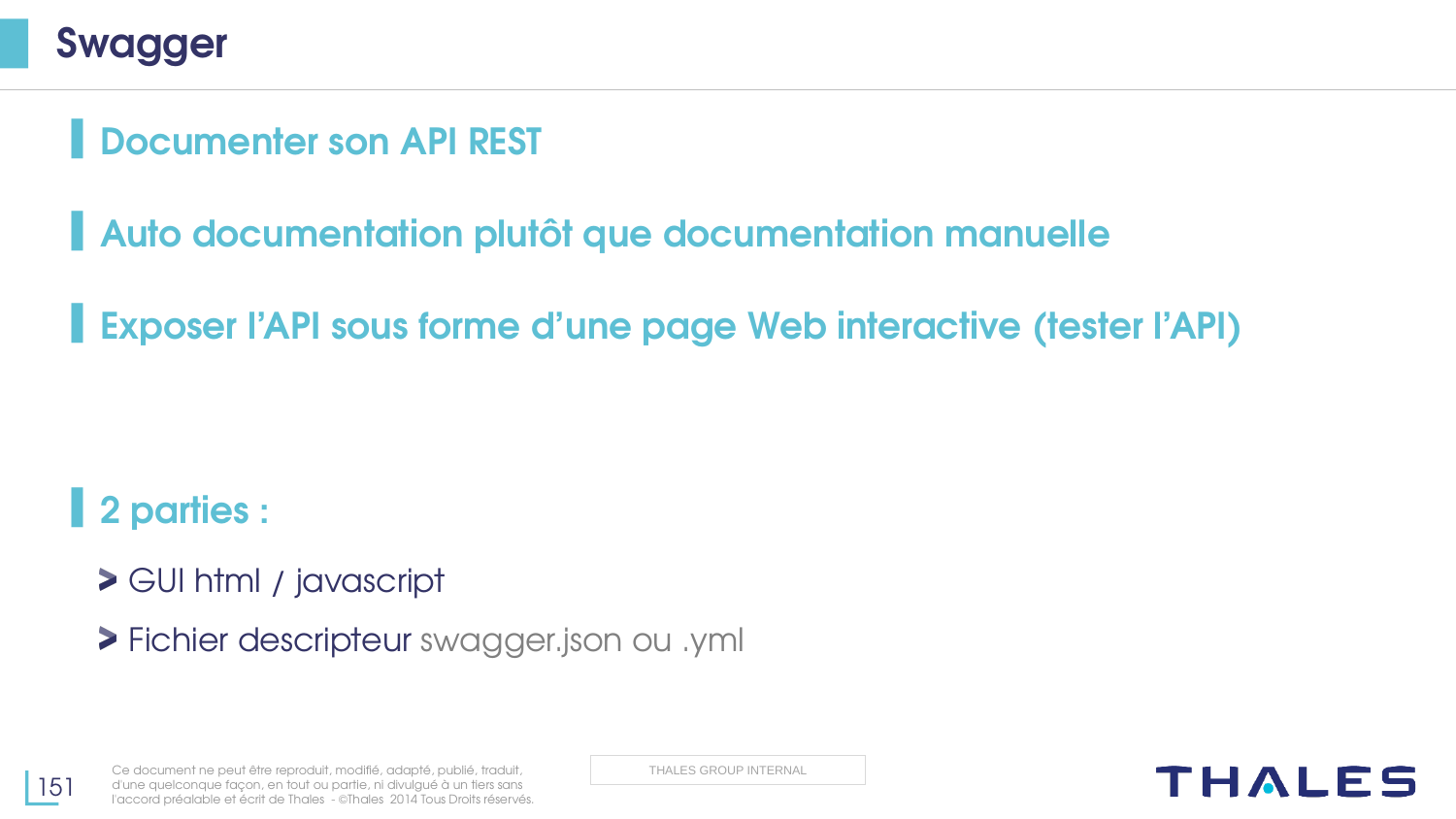

# Swagger
Documenter son API REST
Auto documentation plutôt que documentation manuelle
Exposer l’API sous forme d’une page Web interactive (tester l’API)

2 parties :
GUI html / javascript
Fichier descripteur swagger.json ou .yml